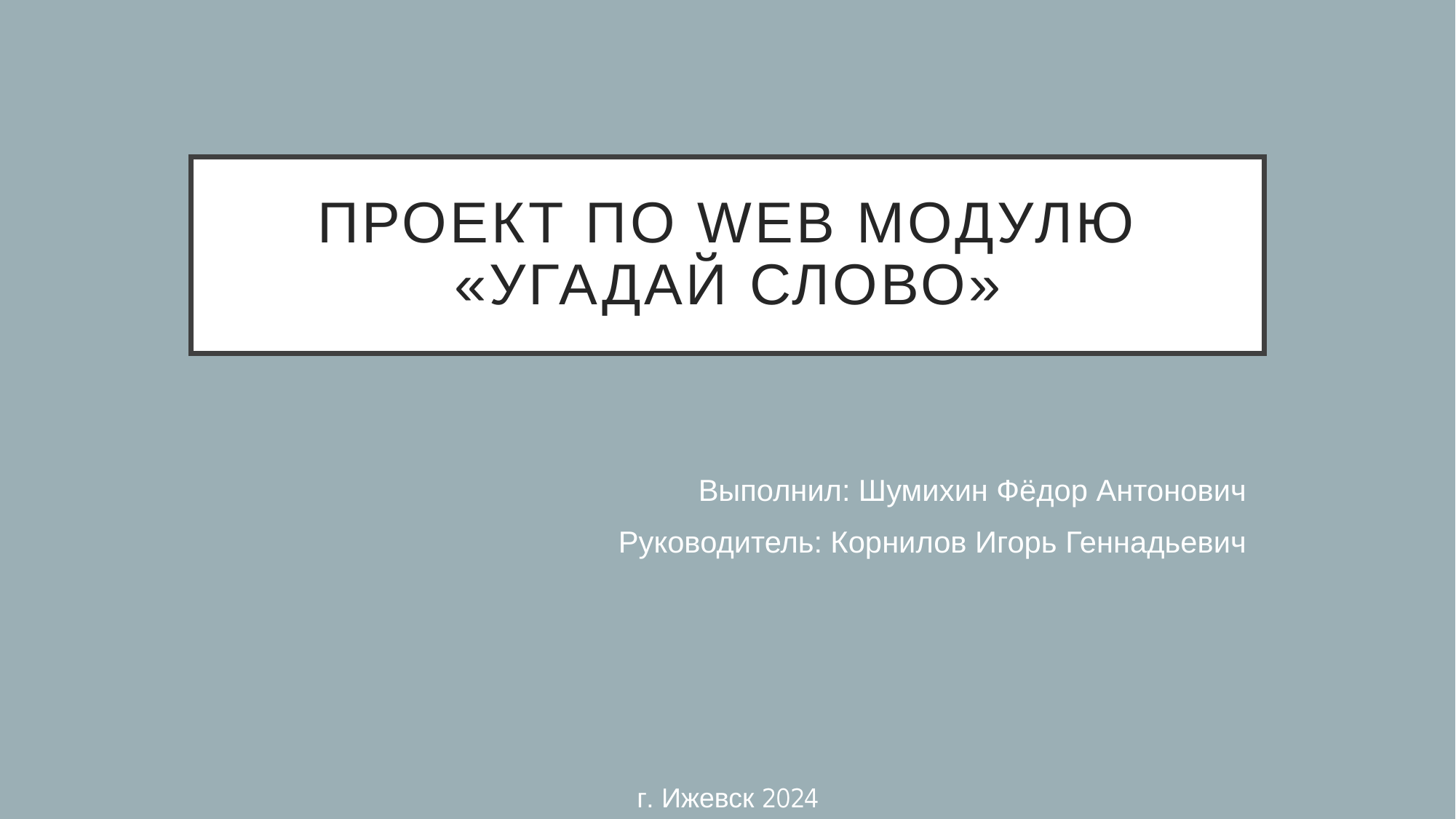

# Проект по web модулю «Угадай слово»
Выполнил: Шумихин Фёдор Антонович
Руководитель: Корнилов Игорь Геннадьевич
г. Ижевск 2024